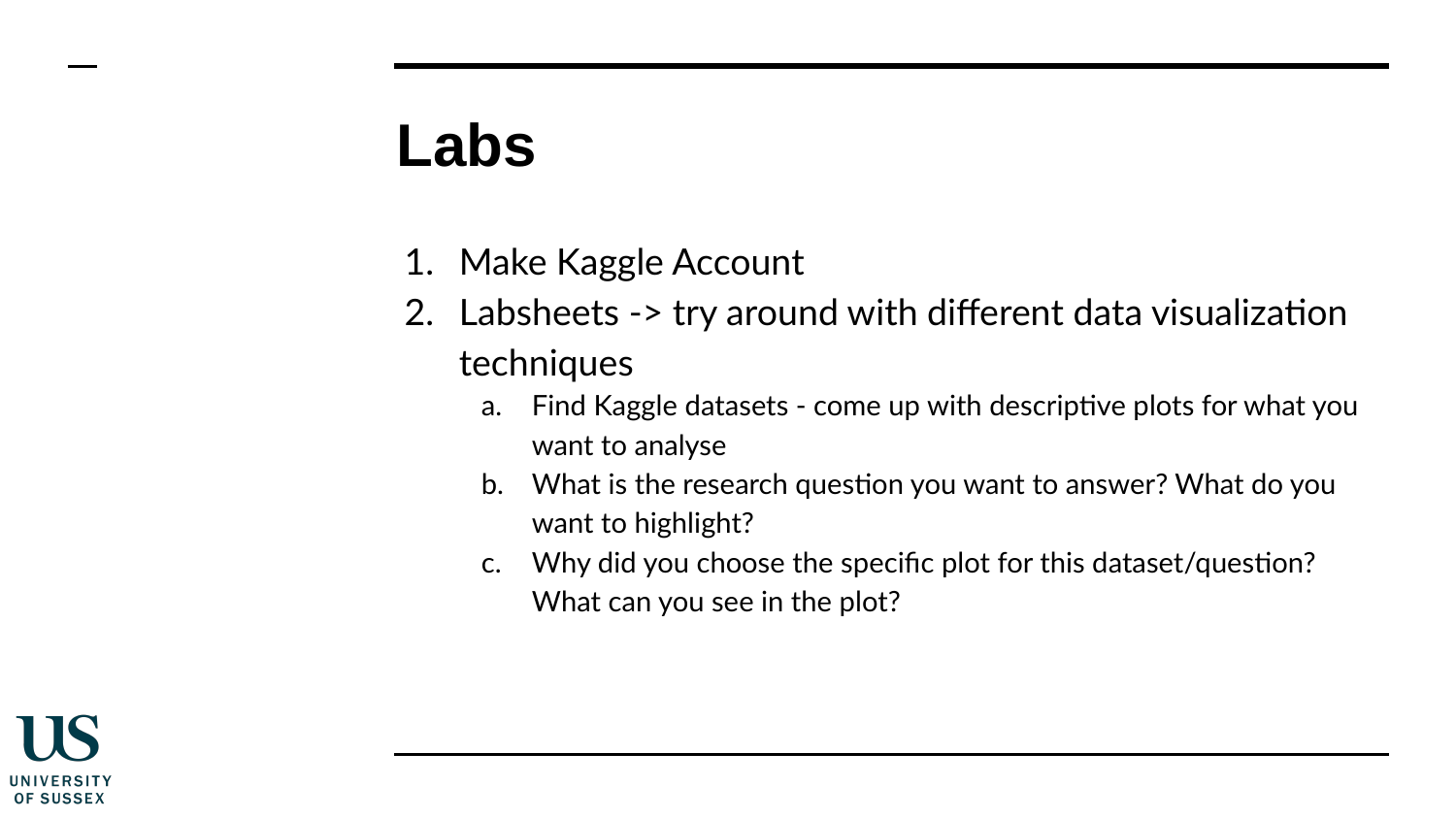

# Labs
Make Kaggle Account
Labsheets -> try around with different data visualization techniques
Find Kaggle datasets - come up with descriptive plots for what you want to analyse
What is the research question you want to answer? What do you want to highlight?
Why did you choose the specific plot for this dataset/question? What can you see in the plot?